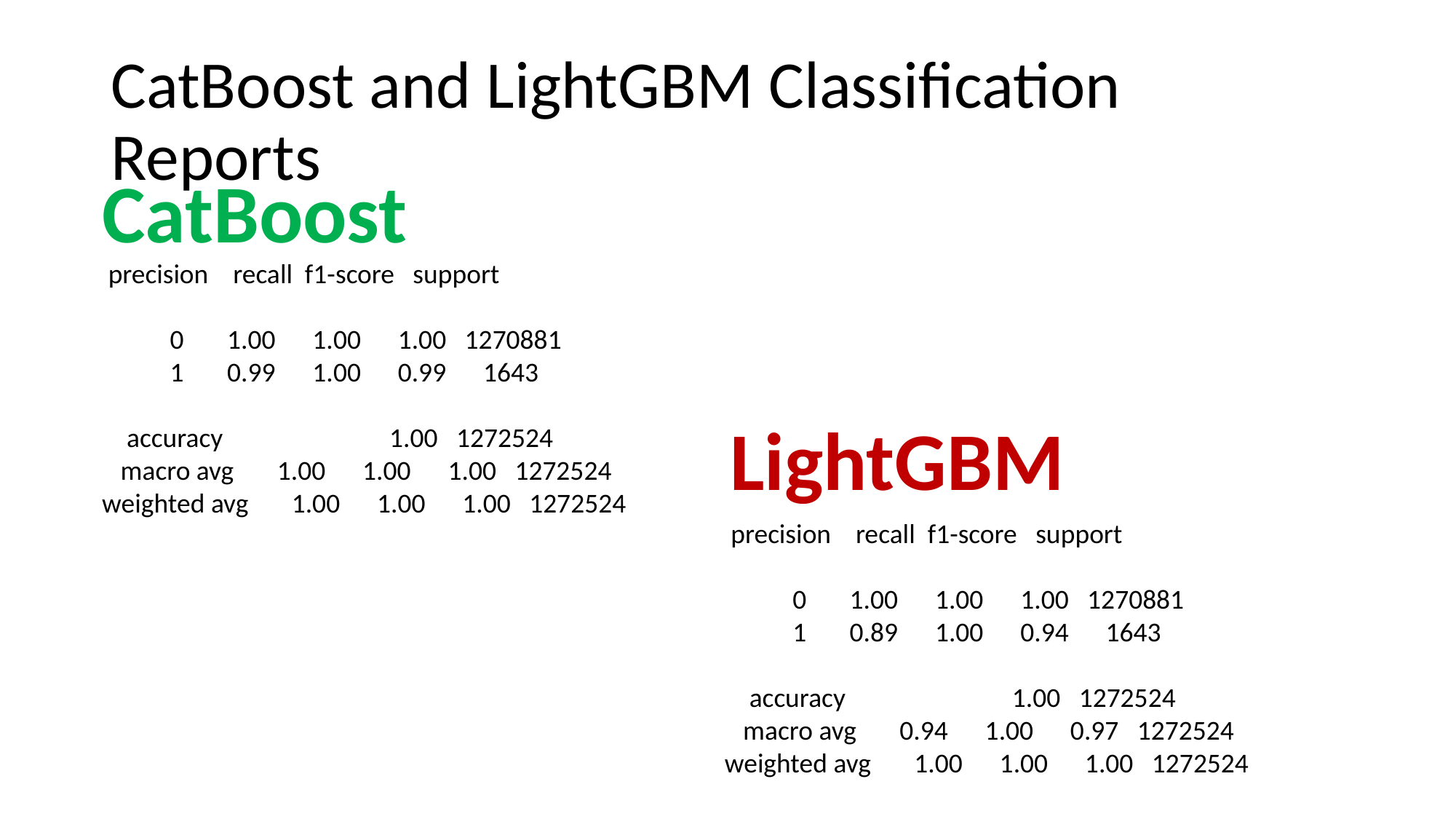

# CatBoost and LightGBM Classification Reports
CatBoost
 precision    recall  f1-score   support

           0       1.00      1.00      1.00   1270881
           1       0.99      1.00      0.99      1643

    accuracy                           1.00   1272524
   macro avg       1.00      1.00      1.00   1272524
weighted avg       1.00      1.00      1.00   1272524
LightGBM
 precision    recall  f1-score   support

           0       1.00      1.00      1.00   1270881
           1       0.89      1.00      0.94      1643

    accuracy                           1.00   1272524
   macro avg       0.94      1.00      0.97   1272524
weighted avg       1.00      1.00      1.00   1272524